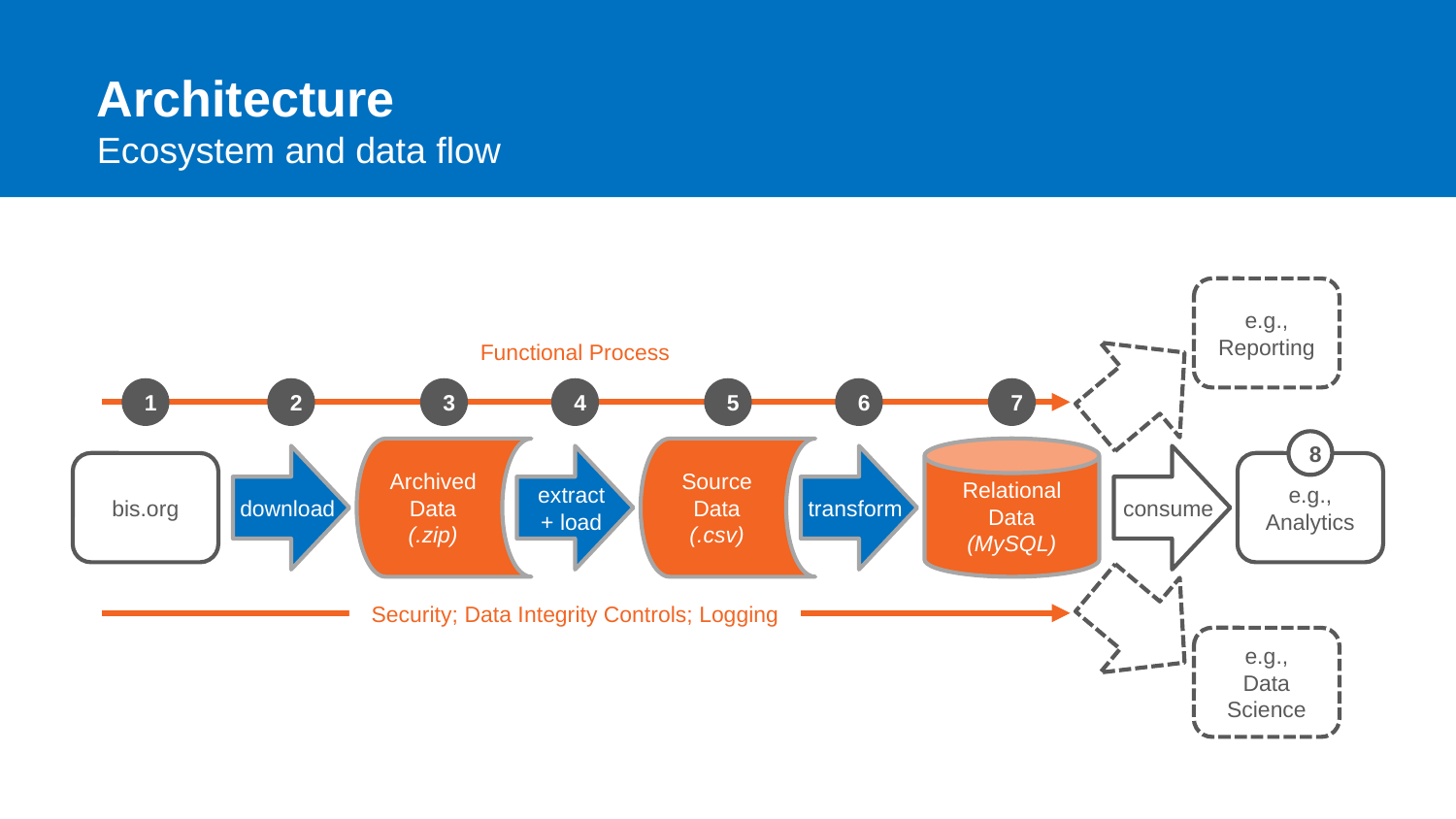

# Architecture Ecosystem and data flow
e.g.,
Reporting
Functional Process

1
2
3
4
5
6
7
8
Archived
Data
(.zip)
Source
Data
(.csv)
Relational
Data
(MySQL)

bis.org
e.g.,
Analytics
download
extract
+ load
transform
consume

Security; Data Integrity Controls; Logging
e.g.,
Data Science